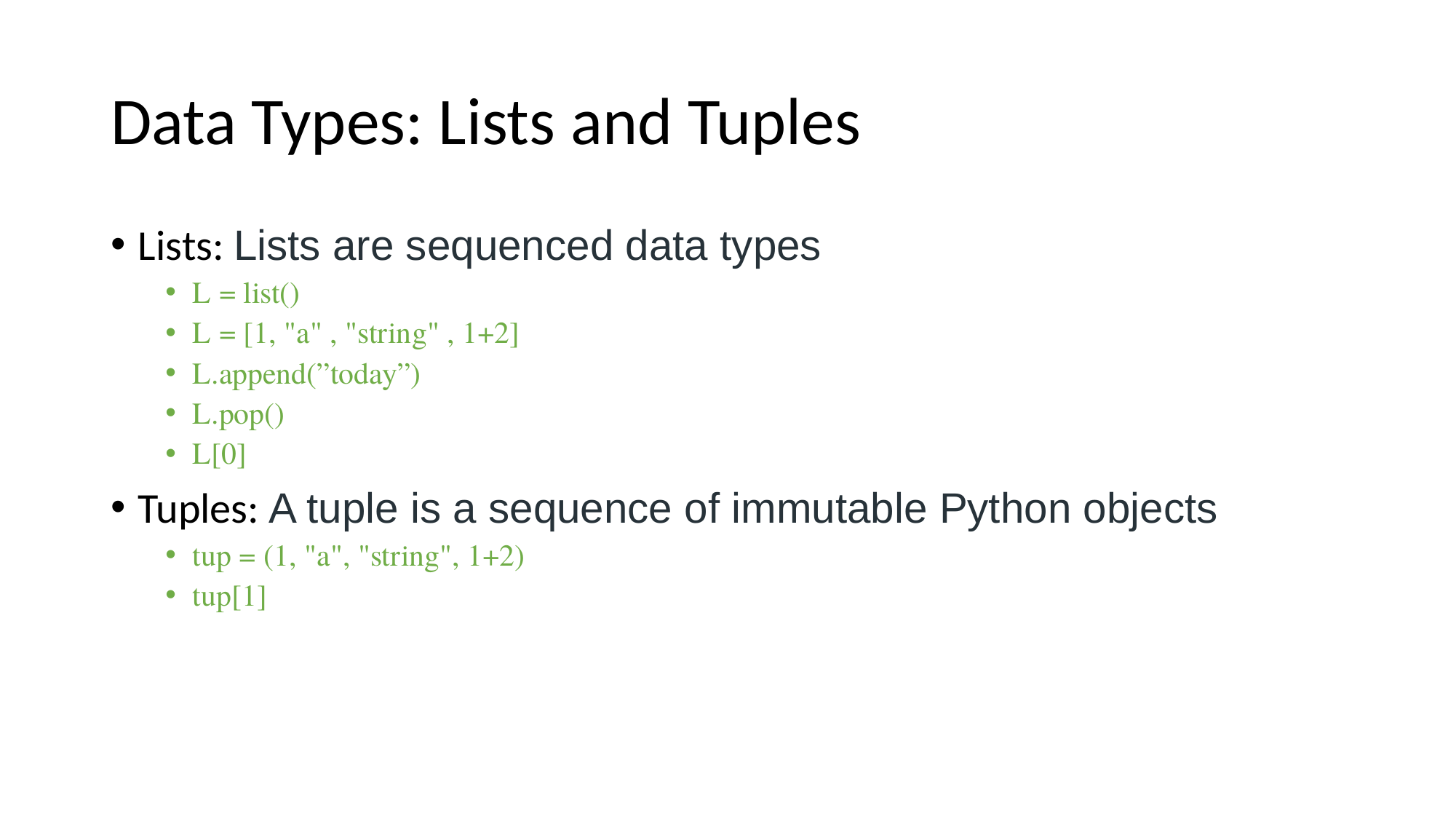

# Data Types: Lists and Tuples
Lists: Lists are sequenced data types
L = list()
L = [1, "a" , "string" , 1+2]
L.append(”today”)
L.pop()
L[0]
Tuples: A tuple is a sequence of immutable Python objects
tup = (1, "a", "string", 1+2)
tup[1]